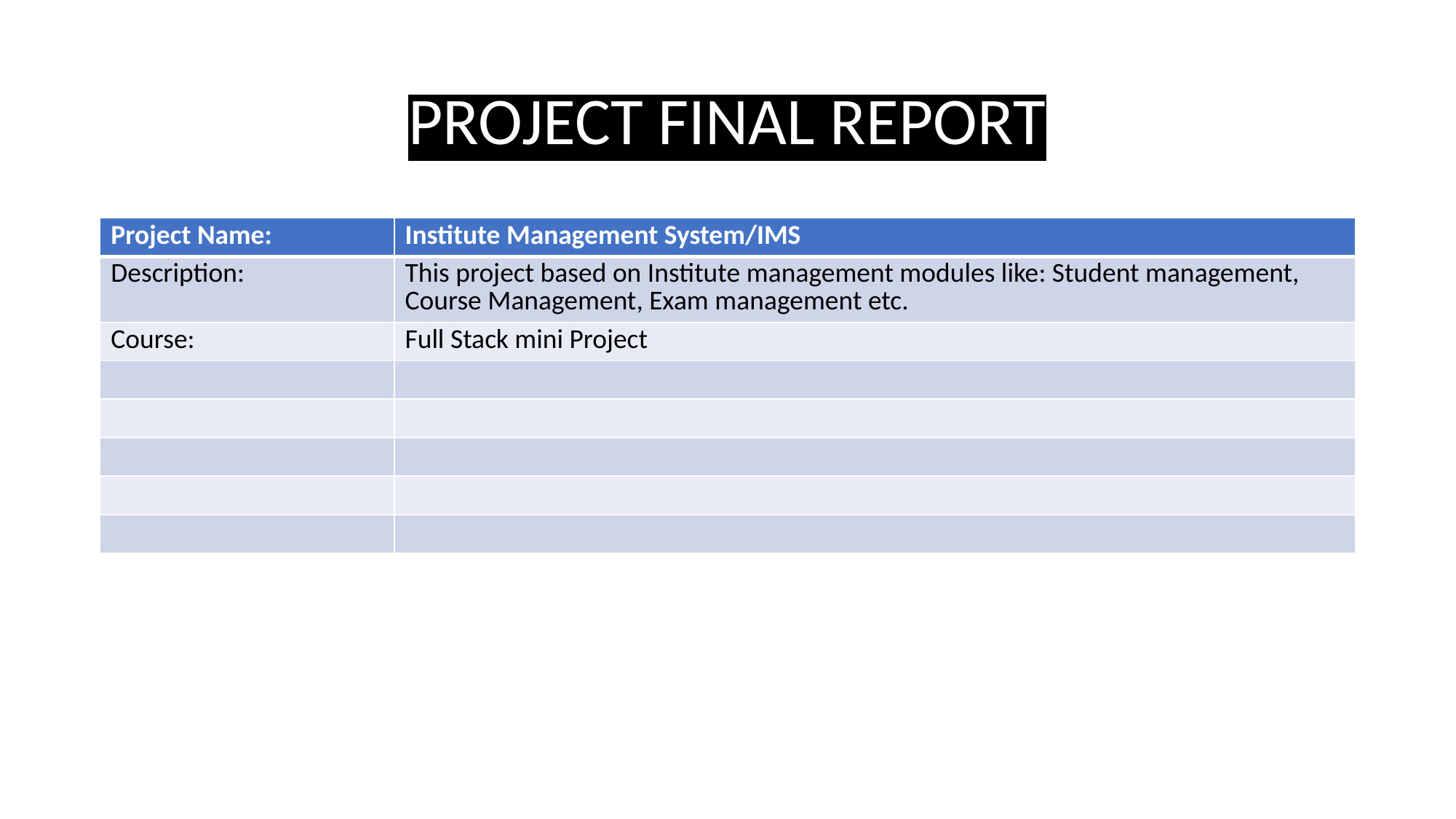

# PROJECT FINAL REPORT
| Project Name: | Institute Management System/IMS |
| --- | --- |
| Description: | This project based on Institute management modules like: Student management, Course Management, Exam management etc. |
| Course: | Full Stack mini Project |
|  |  |
|  |  |
|  |  |
|  |  |
|  |  |